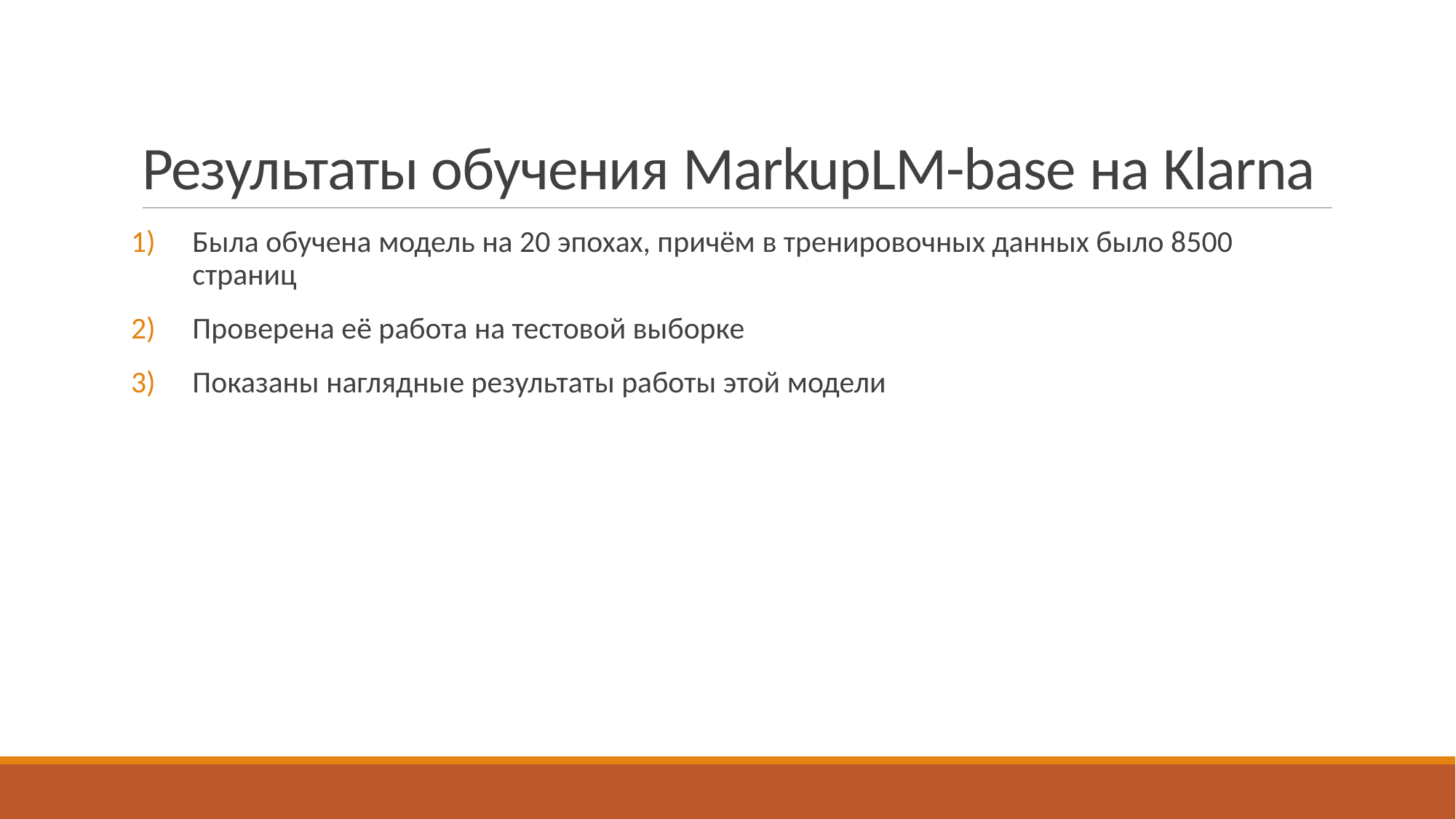

# Результаты обучения MarkupLM-base на Klarna
Была обучена модель на 20 эпохах, причём в тренировочных данных было 8500 страниц
Проверена её работа на тестовой выборке
Показаны наглядные результаты работы этой модели